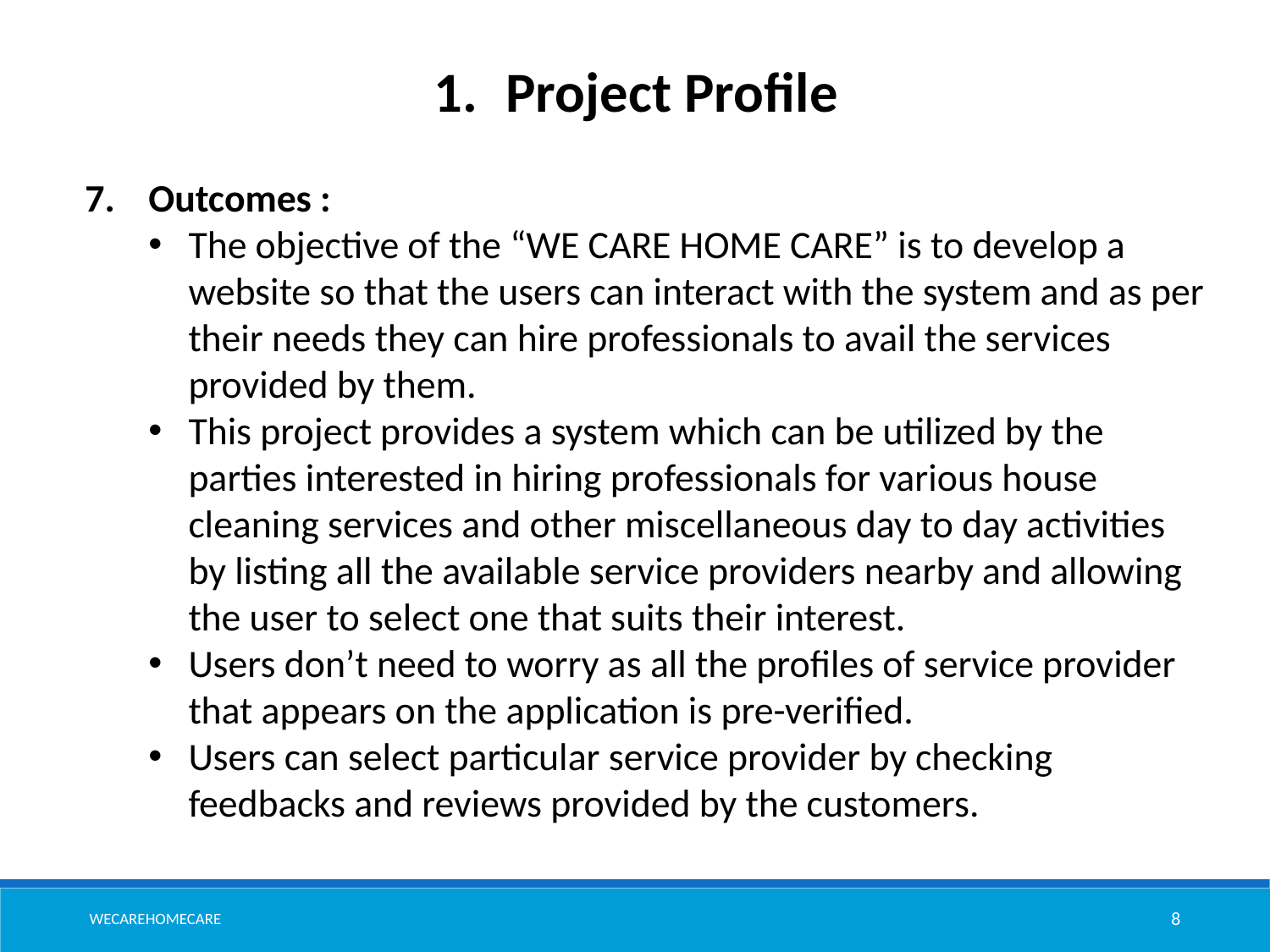

Project Profile
Outcomes :
The objective of the “WE CARE HOME CARE” is to develop a website so that the users can interact with the system and as per their needs they can hire professionals to avail the services provided by them.
This project provides a system which can be utilized by the parties interested in hiring professionals for various house cleaning services and other miscellaneous day to day activities by listing all the available service providers nearby and allowing the user to select one that suits their interest.
Users don’t need to worry as all the profiles of service provider that appears on the application is pre-verified.
Users can select particular service provider by checking feedbacks and reviews provided by the customers.

Wecarehomecare
8